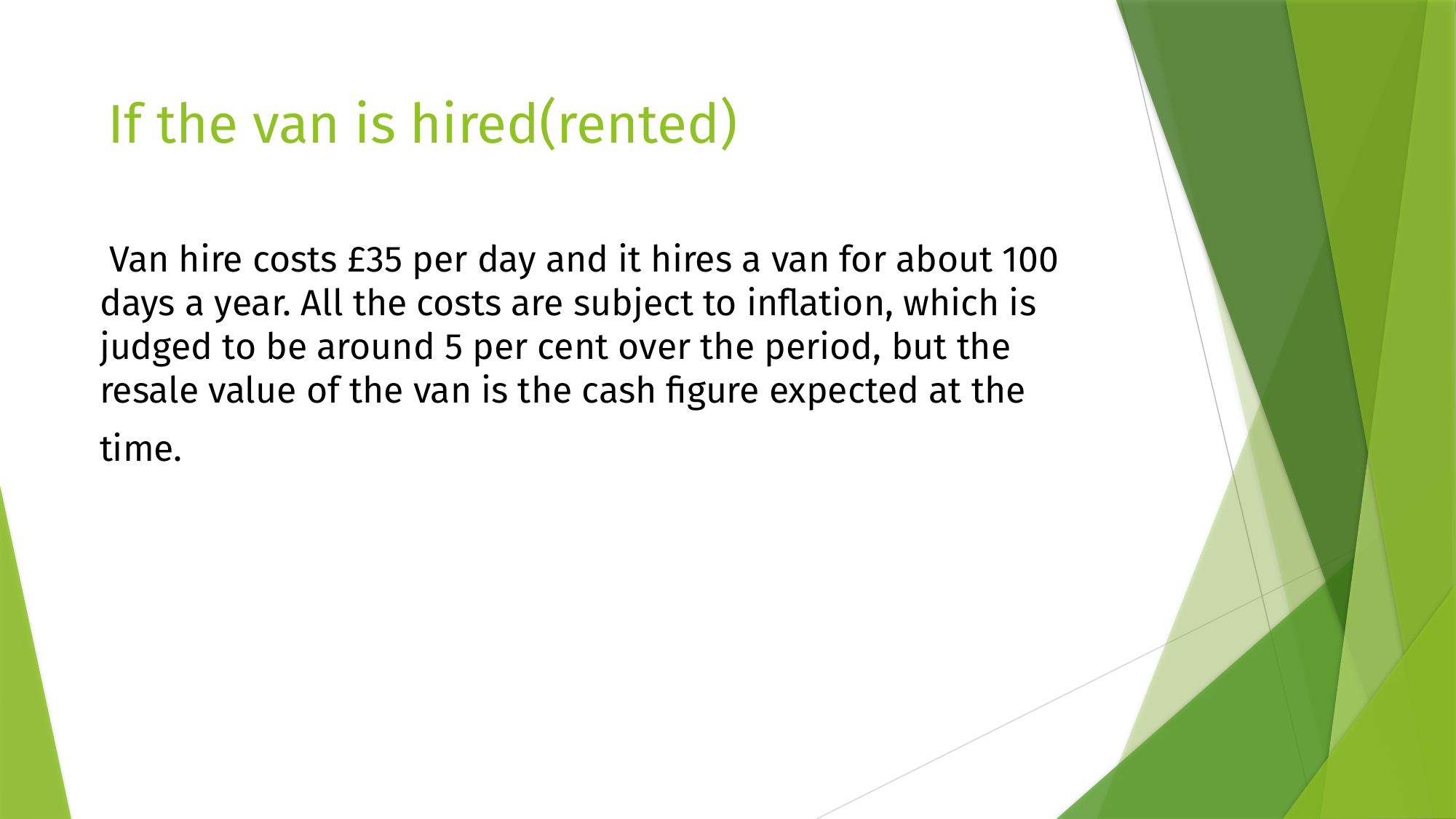

# If the van is hired(rented)
 Van hire costs £35 per day and it hires a van for about 100 days a year. All the costs are subject to inflation, which is judged to be around 5 per cent over the period, but the resale value of the van is the cash figure expected at the
time.